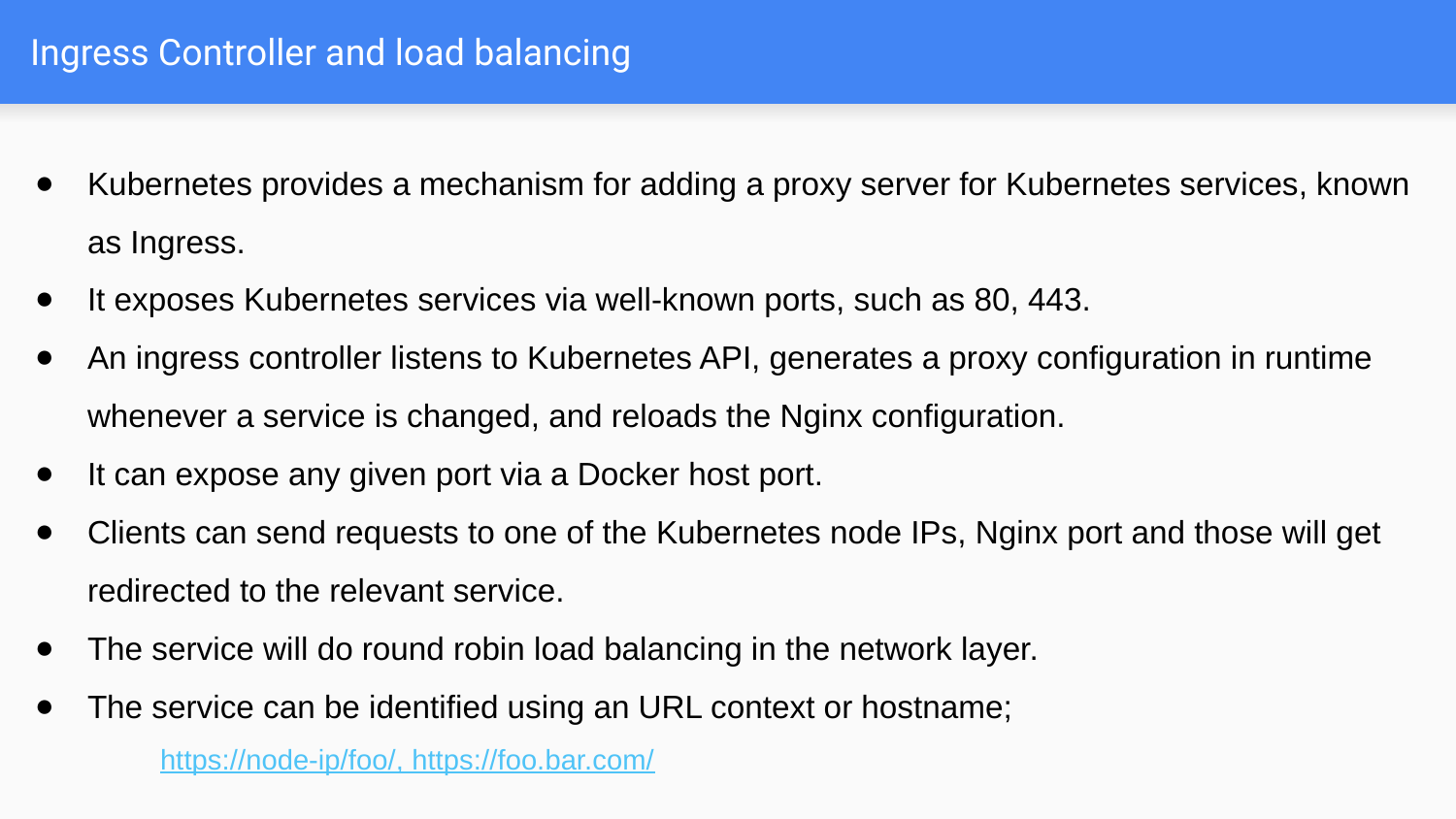

# Ingress Controller and load balancing
Kubernetes provides a mechanism for adding a proxy server for Kubernetes services, known as Ingress.
It exposes Kubernetes services via well-known ports, such as 80, 443.
An ingress controller listens to Kubernetes API, generates a proxy configuration in runtime whenever a service is changed, and reloads the Nginx configuration.
It can expose any given port via a Docker host port.
Clients can send requests to one of the Kubernetes node IPs, Nginx port and those will get redirected to the relevant service.
The service will do round robin load balancing in the network layer.
The service can be identified using an URL context or hostname;
https://node-ip/foo/, https://foo.bar.com/